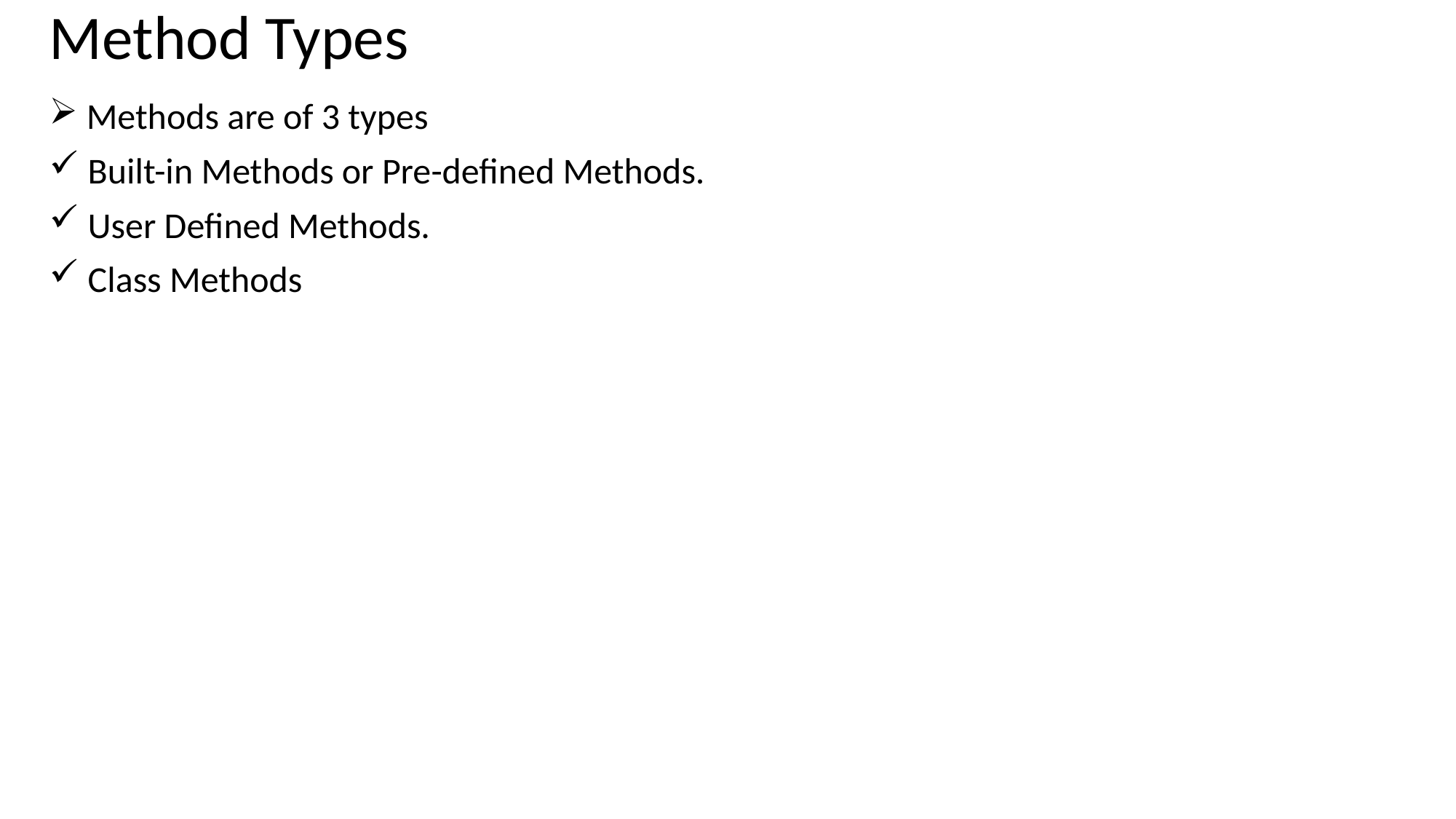

# Method Types
 Methods are of 3 types
 Built-in Methods or Pre-defined Methods.
 User Defined Methods.
 Class Methods